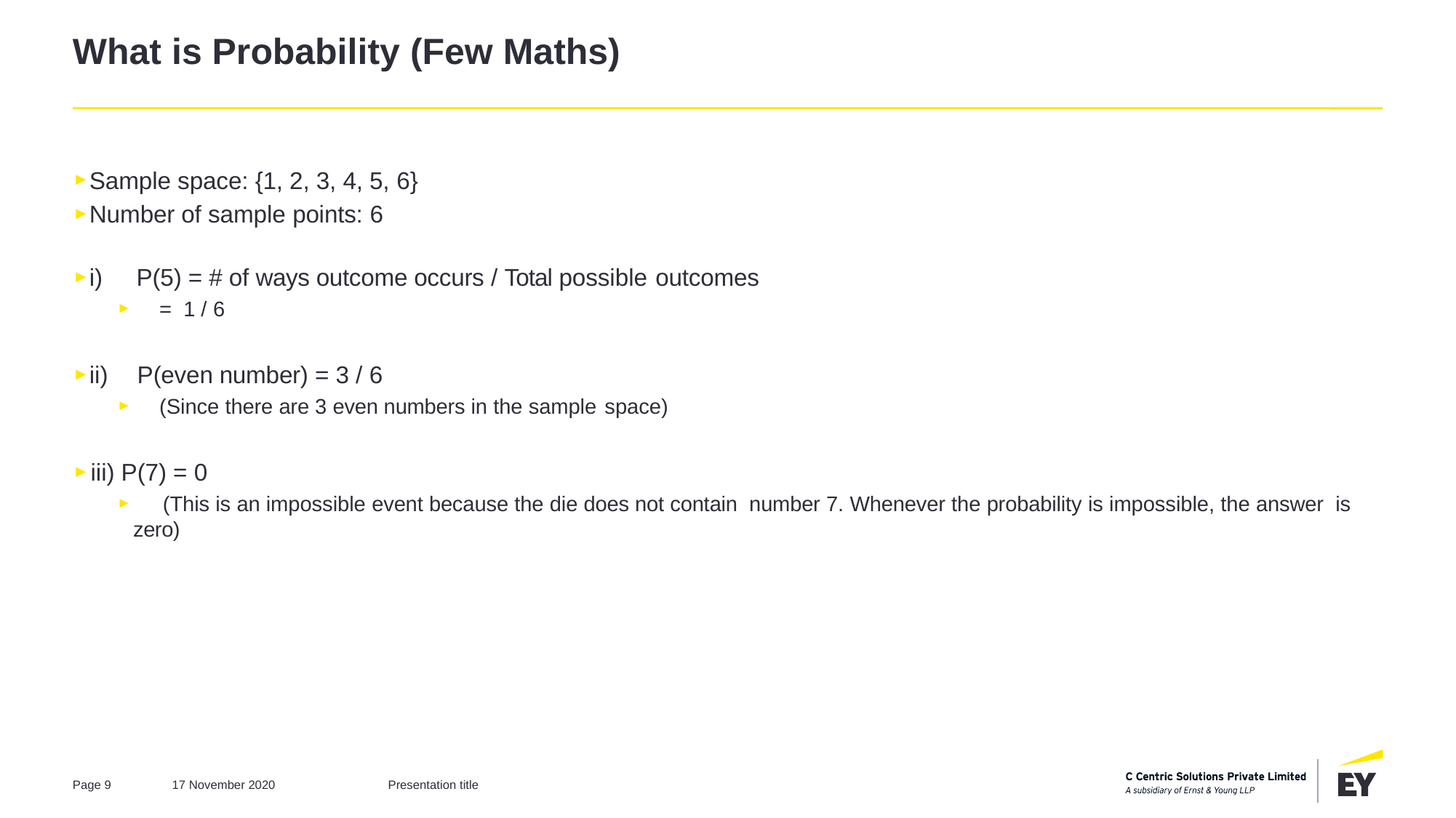

# What is Probability (Few Maths)
Sample space: {1, 2, 3, 4, 5, 6}
Number of sample points: 6

i)	P(5) = # of ways outcome occurs / Total possible outcomes
=  1 / 6

ii)	P(even number) = 3 / 6
(Since there are 3 even numbers in the sample space)

iii) P(7) = 0
     (This is an impossible event because the die does not contain  number 7. Whenever the probability is impossible, the answer  is zero)